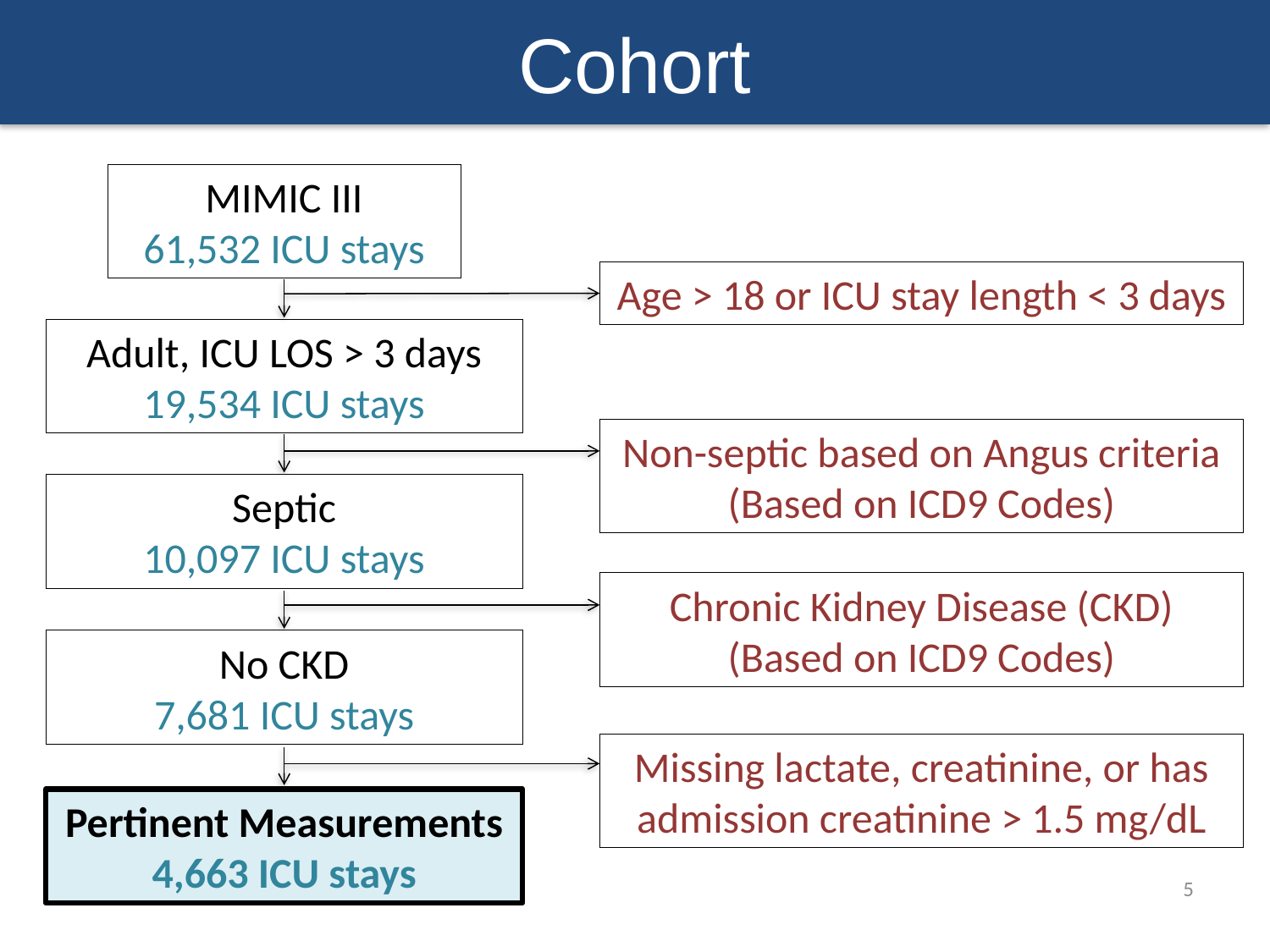

# Cohort
MIMIC III
61,532 ICU stays

Age > 18 or ICU stay length < 3 days
Adult, ICU LOS > 3 days
19,534 ICU stays
Non-septic based on Angus criteria (Based on ICD9 Codes)
Septic
10,097 ICU stays
Chronic Kidney Disease (CKD)
(Based on ICD9 Codes)
No CKD
7,681 ICU stays
Missing lactate, creatinine, or has admission creatinine > 1.5 mg/dL
Pertinent Measurements
4,663 ICU stays
5